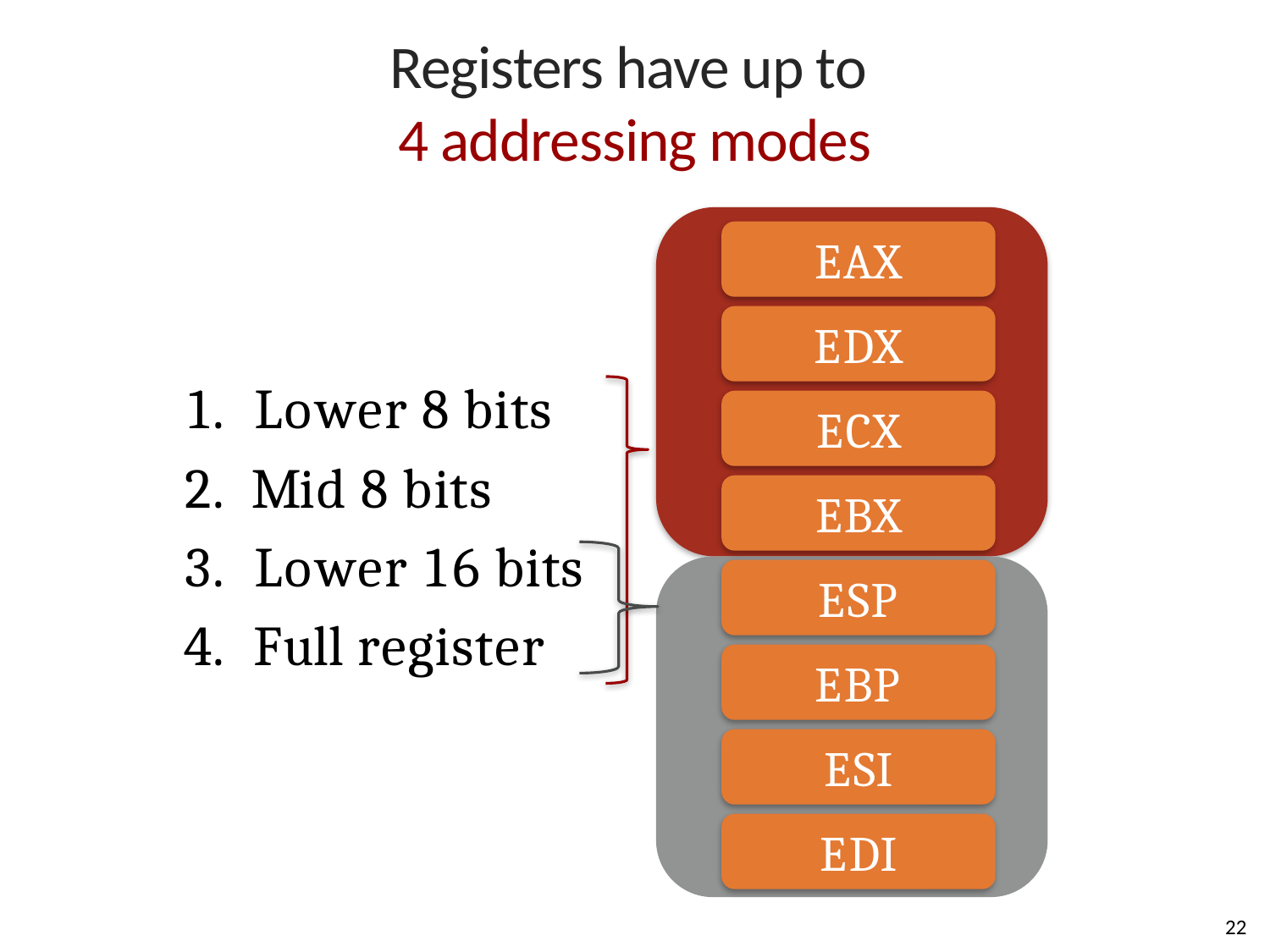

# Registers have up to 4 addressing modes

EAX
EDX
Lower 8 bits
Mid 8 bits
Lower 16 bits
Full register

ECX
EBX

ESP
EBP
ESI
EDI
22